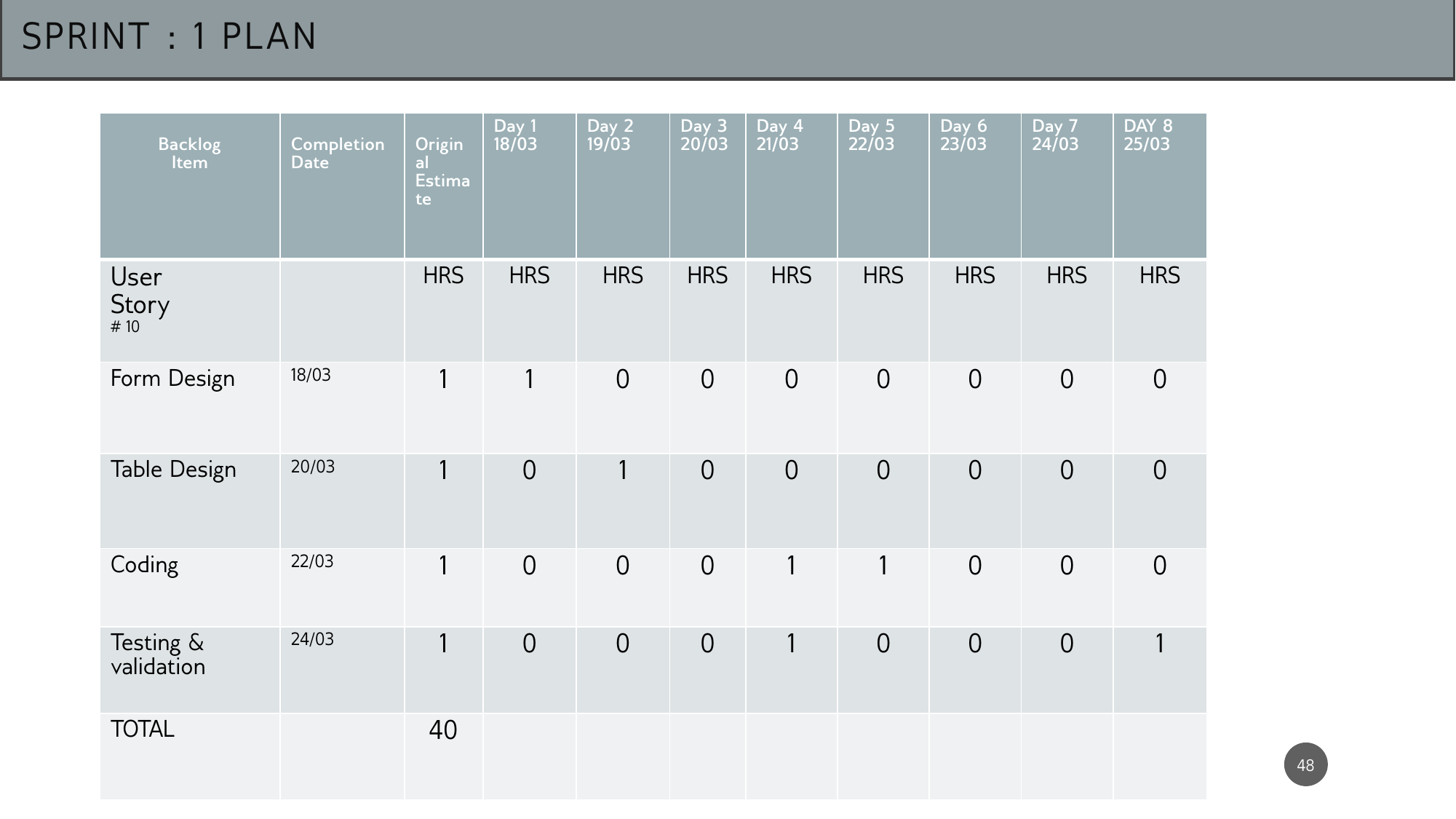

# SPRINT : 1 PLAN
| Backlog Item | Completion Date | Original Estimate | Day 1 18/03 | Day 2 19/03 | Day 3 20/03 | Day 4 21/03 | Day 5 22/03 | Day 6 23/03 | Day 7 24/03 | DAY 8 25/03 |
| --- | --- | --- | --- | --- | --- | --- | --- | --- | --- | --- |
| User Story # 10 |  | HRS | HRS | HRS | HRS | HRS | HRS | HRS | HRS | HRS |
| Form Design | 18/03 | 1 | 1 | 0 | 0 | 0 | 0 | 0 | 0 | 0 |
| Table Design | 20/03 | 1 | 0 | 1 | 0 | 0 | 0 | 0 | 0 | 0 |
| Coding | 22/03 | 1 | 0 | 0 | 0 | 1 | 1 | 0 | 0 | 0 |
| Testing & validation | 24/03 | 1 | 0 | 0 | 0 | 1 | 0 | 0 | 0 | 1 |
| TOTAL |  | 40 |  |  |  |  |  |  |  |  |
48